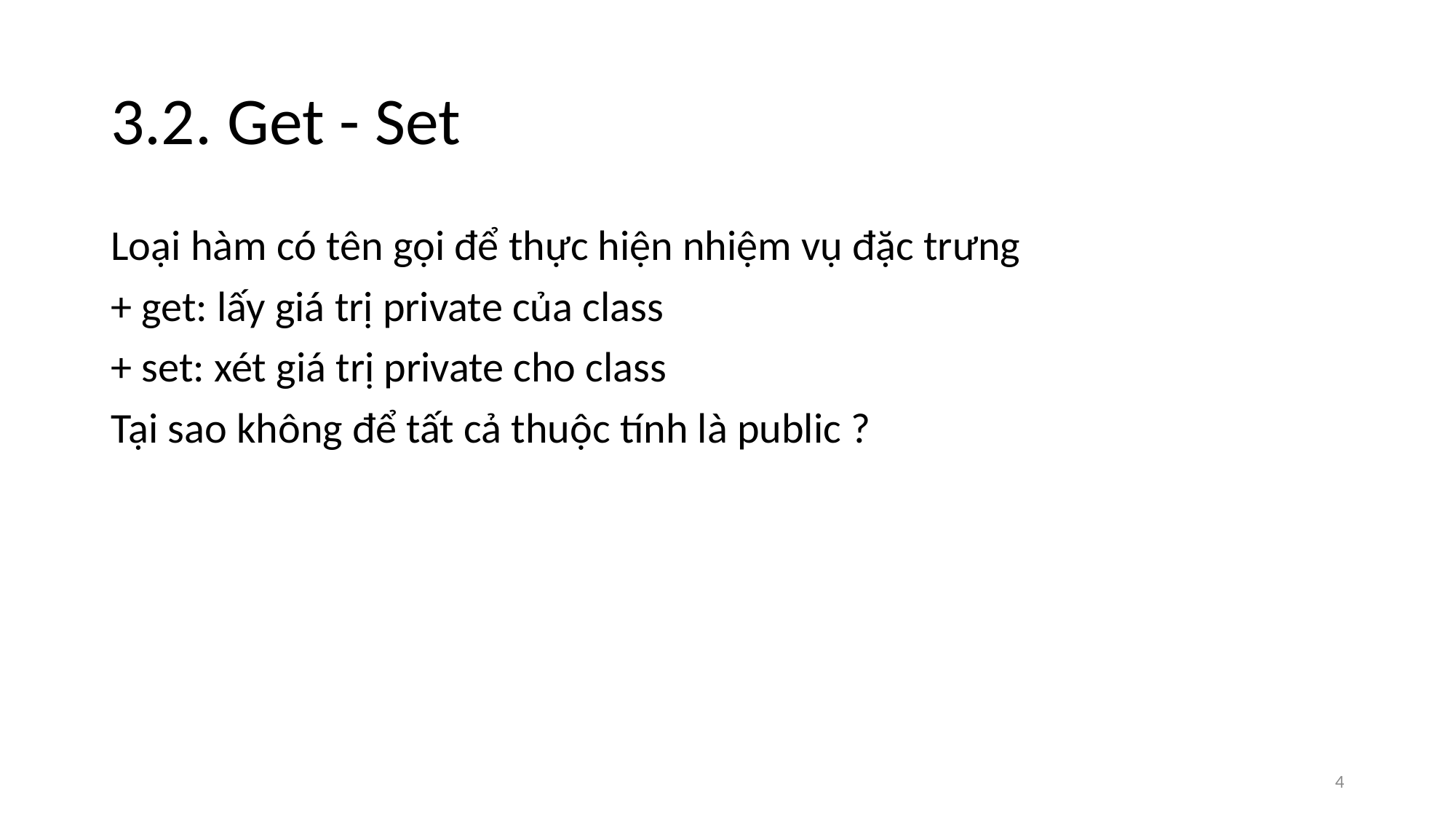

# 3.2. Get - Set
Loại hàm có tên gọi để thực hiện nhiệm vụ đặc trưng
+ get: lấy giá trị private của class
+ set: xét giá trị private cho class
Tại sao không để tất cả thuộc tính là public ?
4